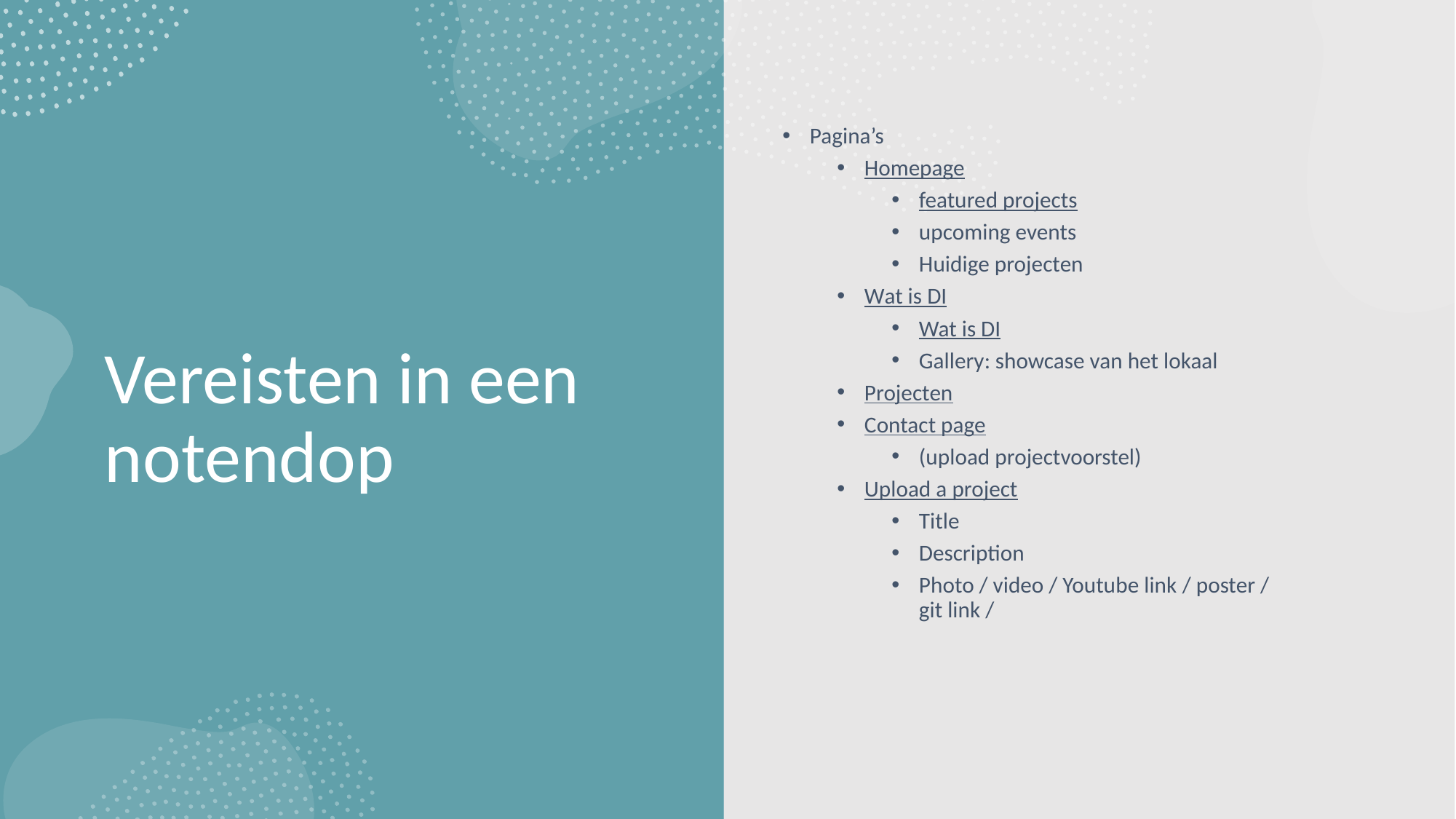

Pagina’s
Homepage
featured projects
upcoming events
Huidige projecten
Wat is DI
Wat is DI
Gallery: showcase van het lokaal
Projecten
Contact page
(upload projectvoorstel)
Upload a project
Title
Description
Photo / video / Youtube link / poster / git link /

# Vereisten in een notendop